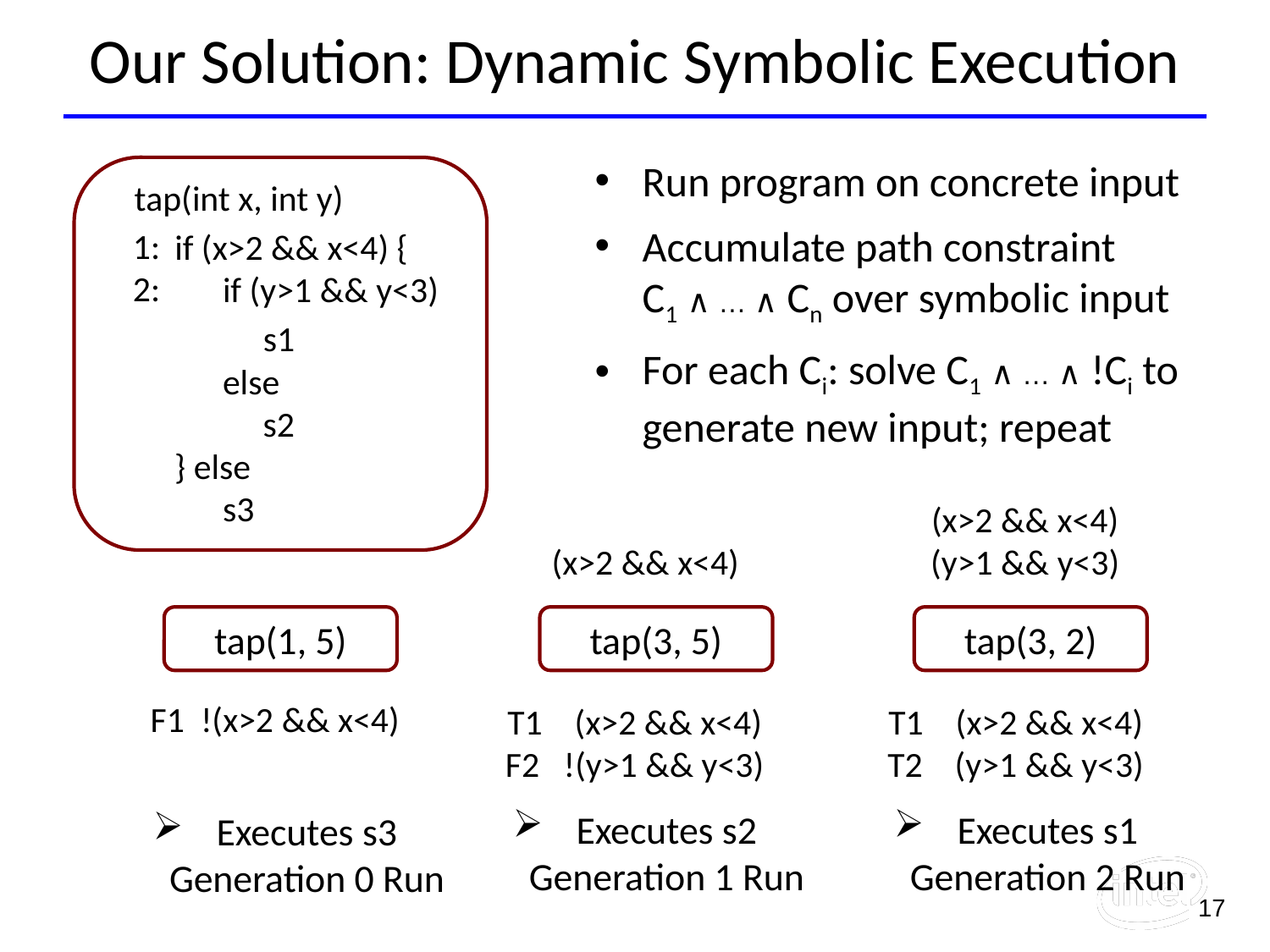

# Our Solution: Dynamic Symbolic Execution
Run program on concrete input
Accumulate path constraint
C1 ∧ … ∧ Cn over symbolic input
For each Ci: solve C1 ∧ … ∧ !Ci to generate new input; repeat

1:
2:
tap(int x, int y)
     if (x>2 && x<4) {
           if (y>1 && y<3)
                s1
           else
                s2
     } else
           s3
(x>2 && x<4)
(y>1 && y<3)
(x>2 && x<4)
tap(1, 5)
tap(3, 5)
tap(3, 2)
F1  !(x>2 && x<4)

Executes s3
Generation 0 Run
T1    (x>2 && x<4)
F2   !(y>1 && y<3)

Executes s2
Generation 1 Run
T1    (x>2 && x<4)
T2    (y>1 && y<3)

Executes s1
Generation 2 Run